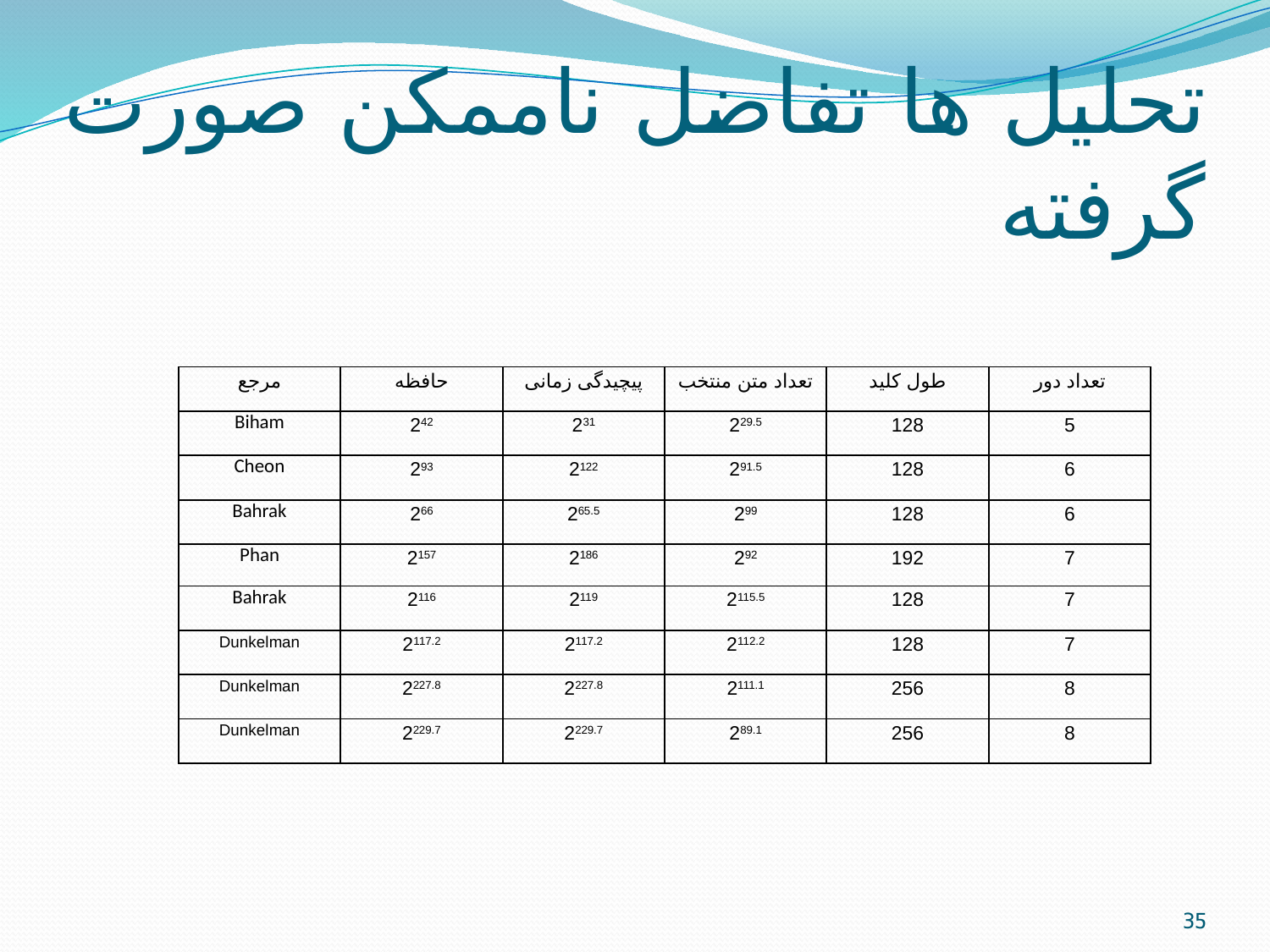

# تحلیل ها تفاضل ناممکن صورت گرفته

| مرجع | حافظه | پیچیدگی زمانی | تعداد متن منتخب | طول کلید | تعداد دور |
| --- | --- | --- | --- | --- | --- |
| Biham | 242 | 231 | 229.5 | 128 | 5 |
| Cheon | 293 | 2122 | 291.5 | 128 | 6 |
| Bahrak | 266 | 265.5 | 299 | 128 | 6 |
| Phan | 2157 | 2186 | 292 | 192 | 7 |
| Bahrak | 2116 | 2119 | 2115.5 | 128 | 7 |
| Dunkelman | 2117.2 | 2117.2 | 2112.2 | 128 | 7 |
| Dunkelman | 2227.8 | 2227.8 | 2111.1 | 256 | 8 |
| Dunkelman | 2229.7 | 2229.7 | 289.1 | 256 | 8 |
35